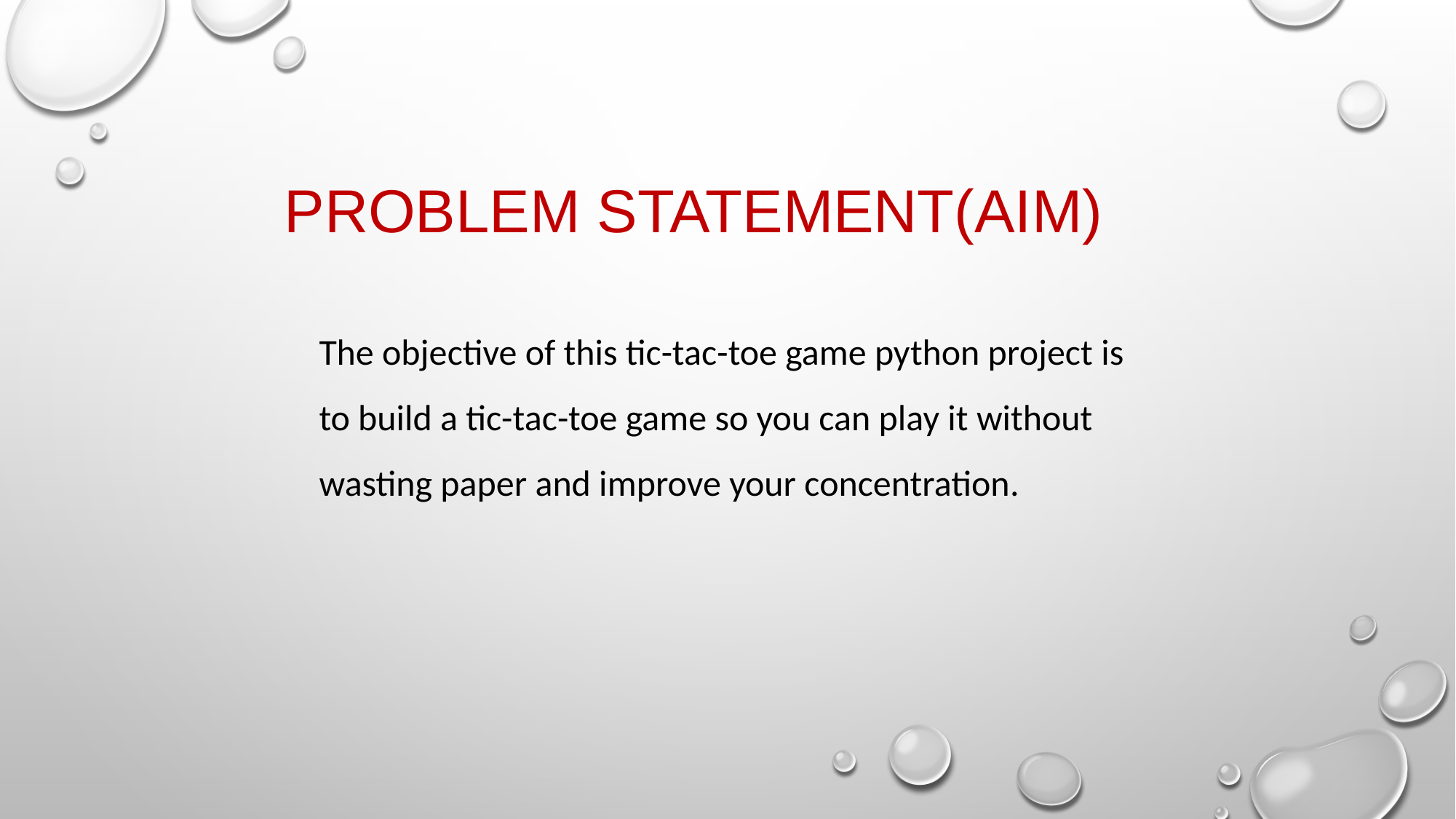

PROBLEM STATEMENT(AIM)
The objective of this tic-tac-toe game python project is to build a tic-tac-toe game so you can play it without wasting paper and improve your concentration.